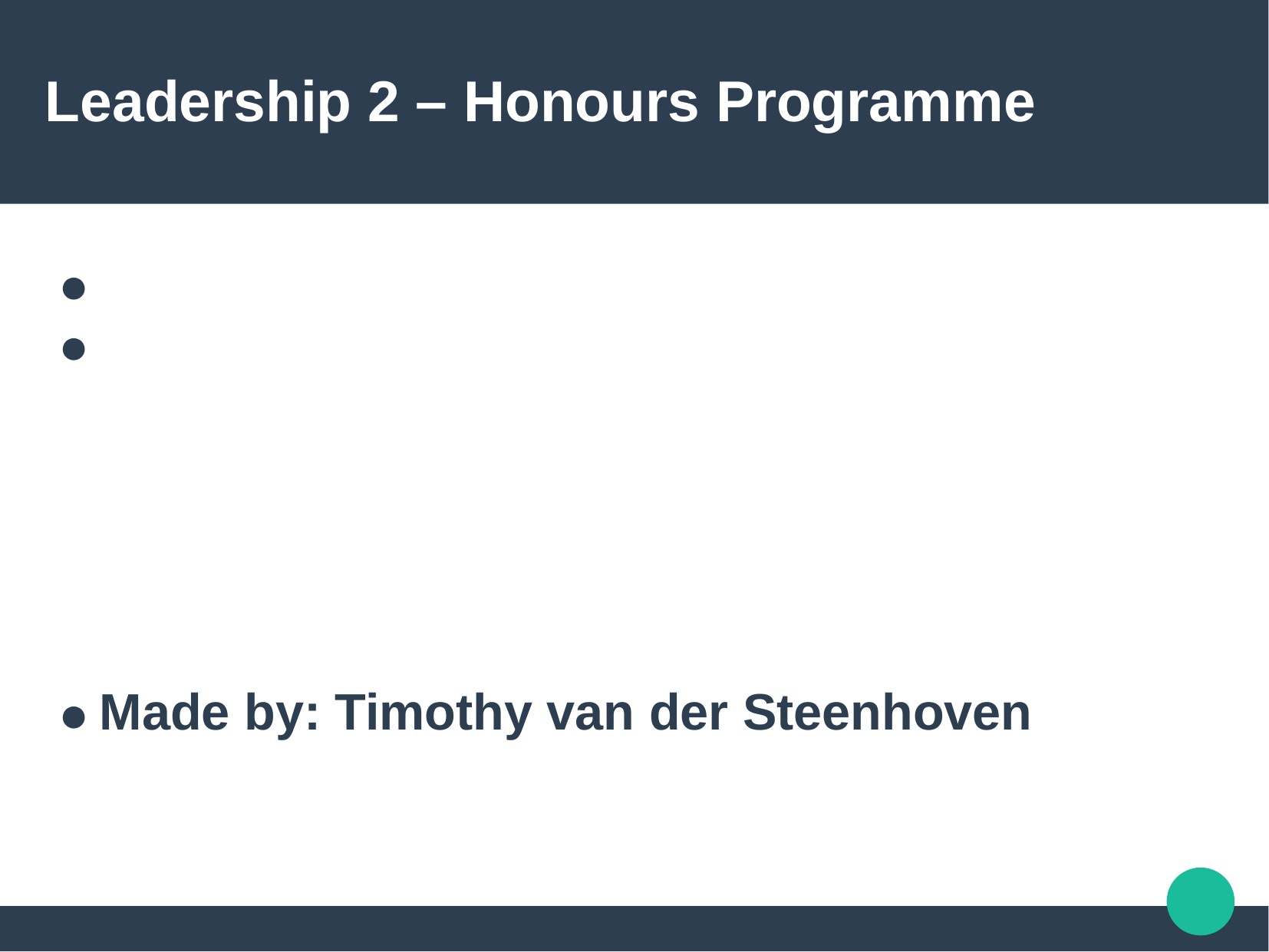

Leadership 2 – Honours Programme

Made by: Timothy van der Steenhoven